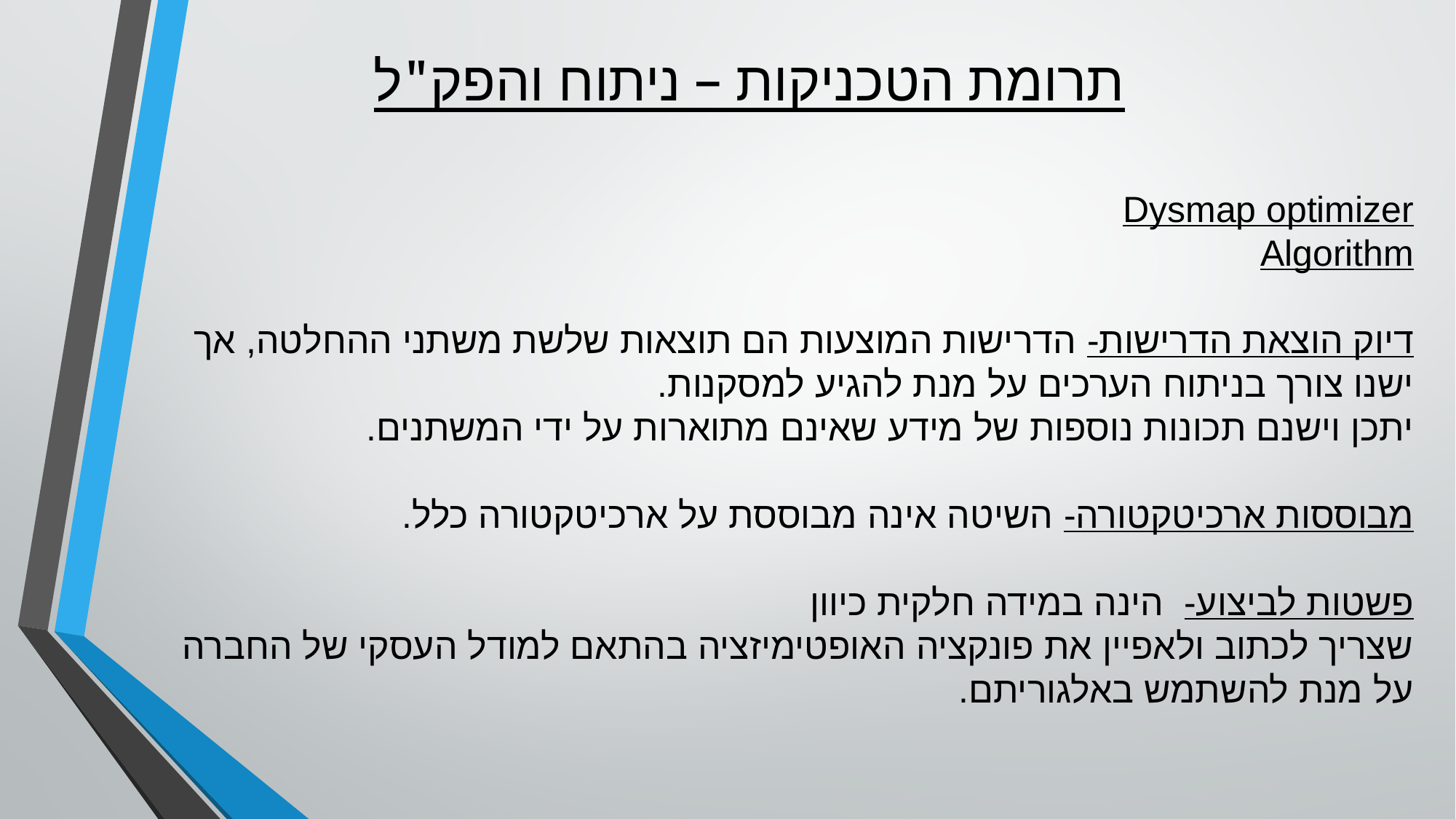

תרומת הטכניקות – ניתוח והפק"ל
Dysmap optimizer
Algorithm

דיוק הוצאת הדרישות- הדרישות המוצעות הם תוצאות שלשת משתני ההחלטה, אך ישנו צורך בניתוח הערכים על מנת להגיע למסקנות.
יתכן וישנם תכונות נוספות של מידע שאינם מתוארות על ידי המשתנים.

מבוססות ארכיטקטורה- השיטה אינה מבוססת על ארכיטקטורה כלל.

פשטות לביצוע-  הינה במידה חלקית כיוון
שצריך לכתוב ולאפיין את פונקציה האופטימיזציה בהתאם למודל העסקי של החברה על מנת להשתמש באלגוריתם.